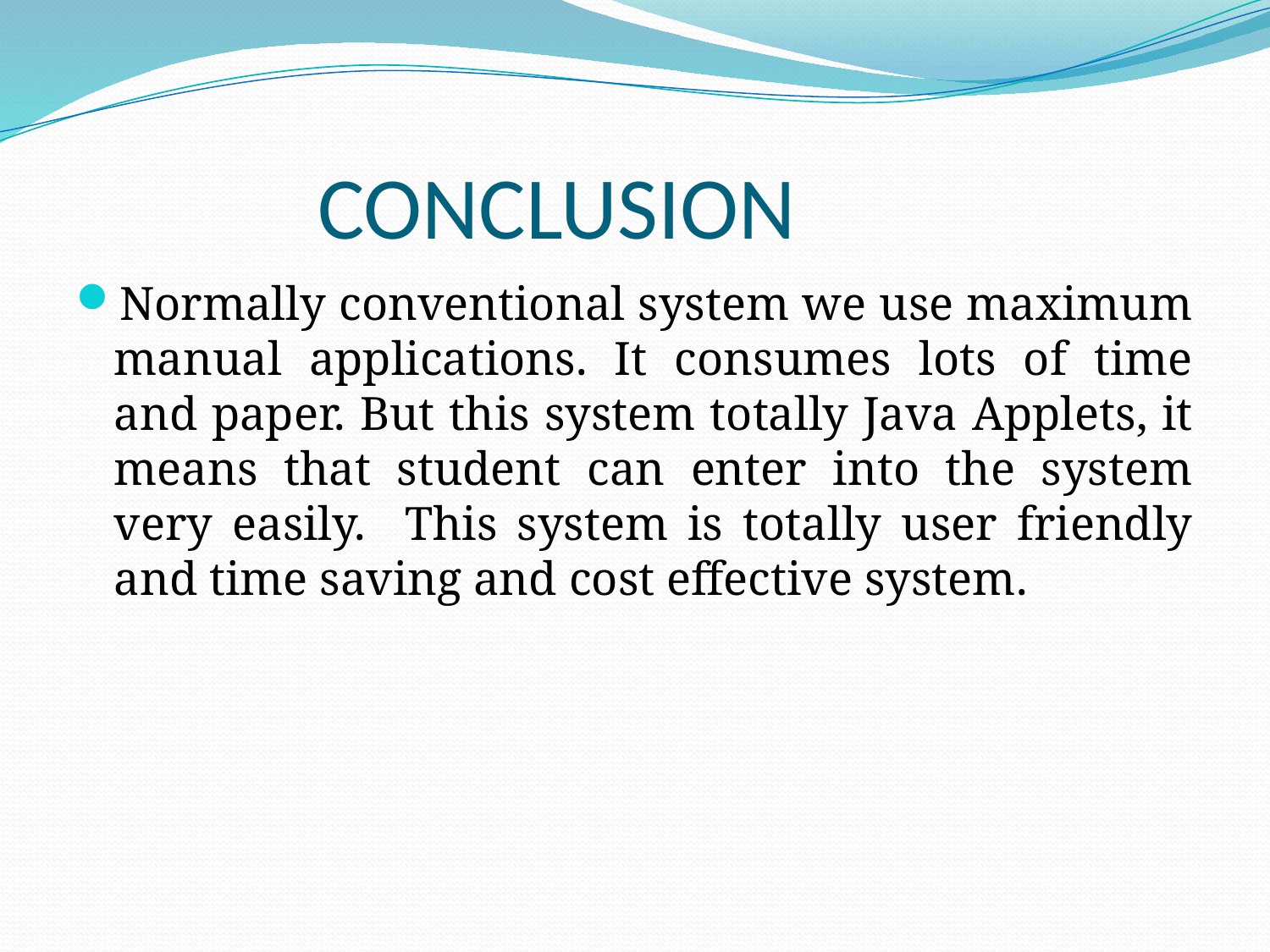

# CONCLUSION
Normally conventional system we use maximum manual applications. It consumes lots of time and paper. But this system totally Java Applets, it means that student can enter into the system very easily.  This system is totally user friendly and time saving and cost effective system.